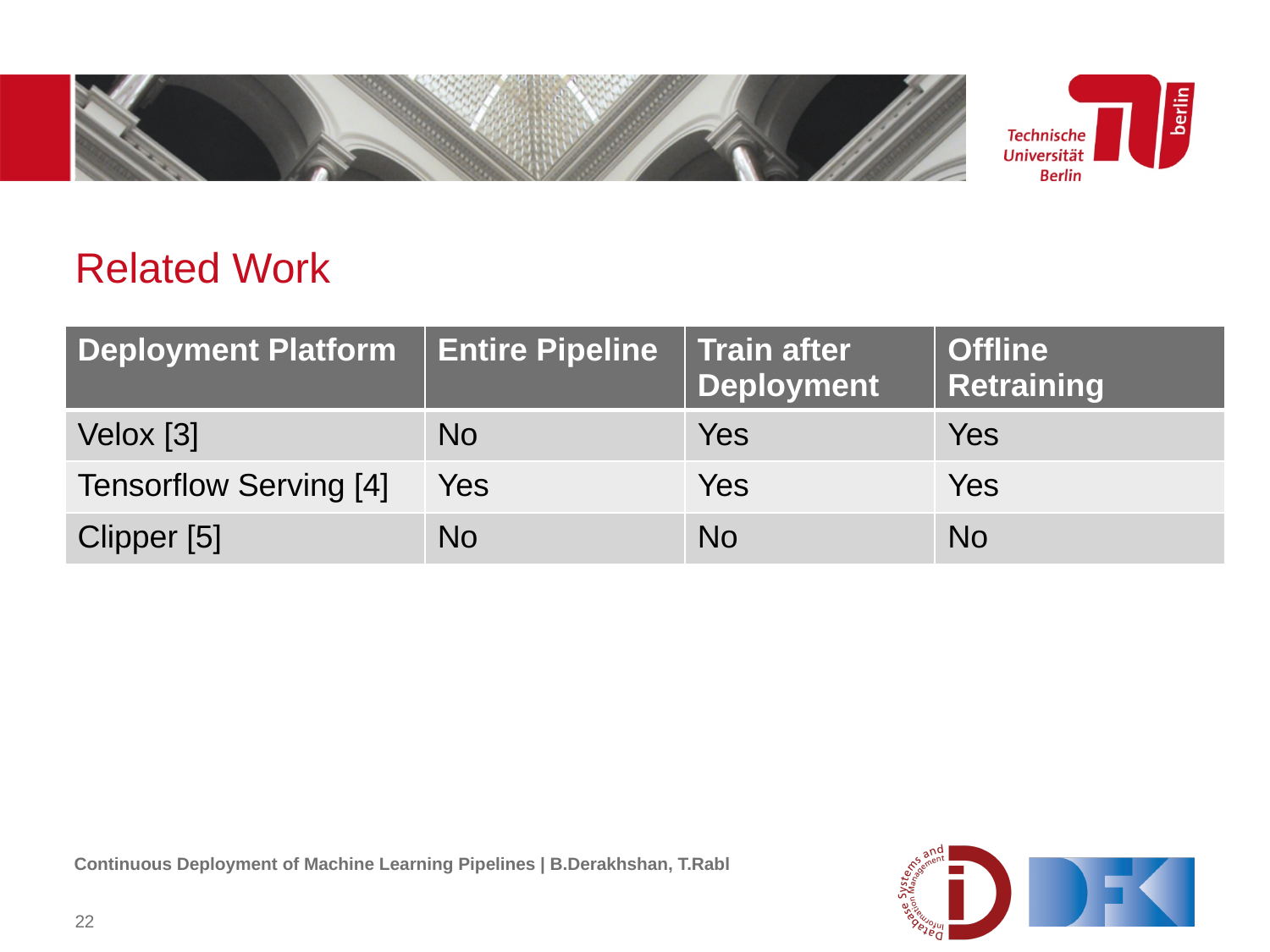

# Related Work
| Deployment Platform | Entire Pipeline | Train after Deployment | Offline Retraining |
| --- | --- | --- | --- |
| Velox [3] | No | Yes | Yes |
| Tensorflow Serving [4] | Yes | Yes | Yes |
| Clipper [5] | No | No | No |
Continuous Deployment of Machine Learning Pipelines | B.Derakhshan, T.Rabl
22